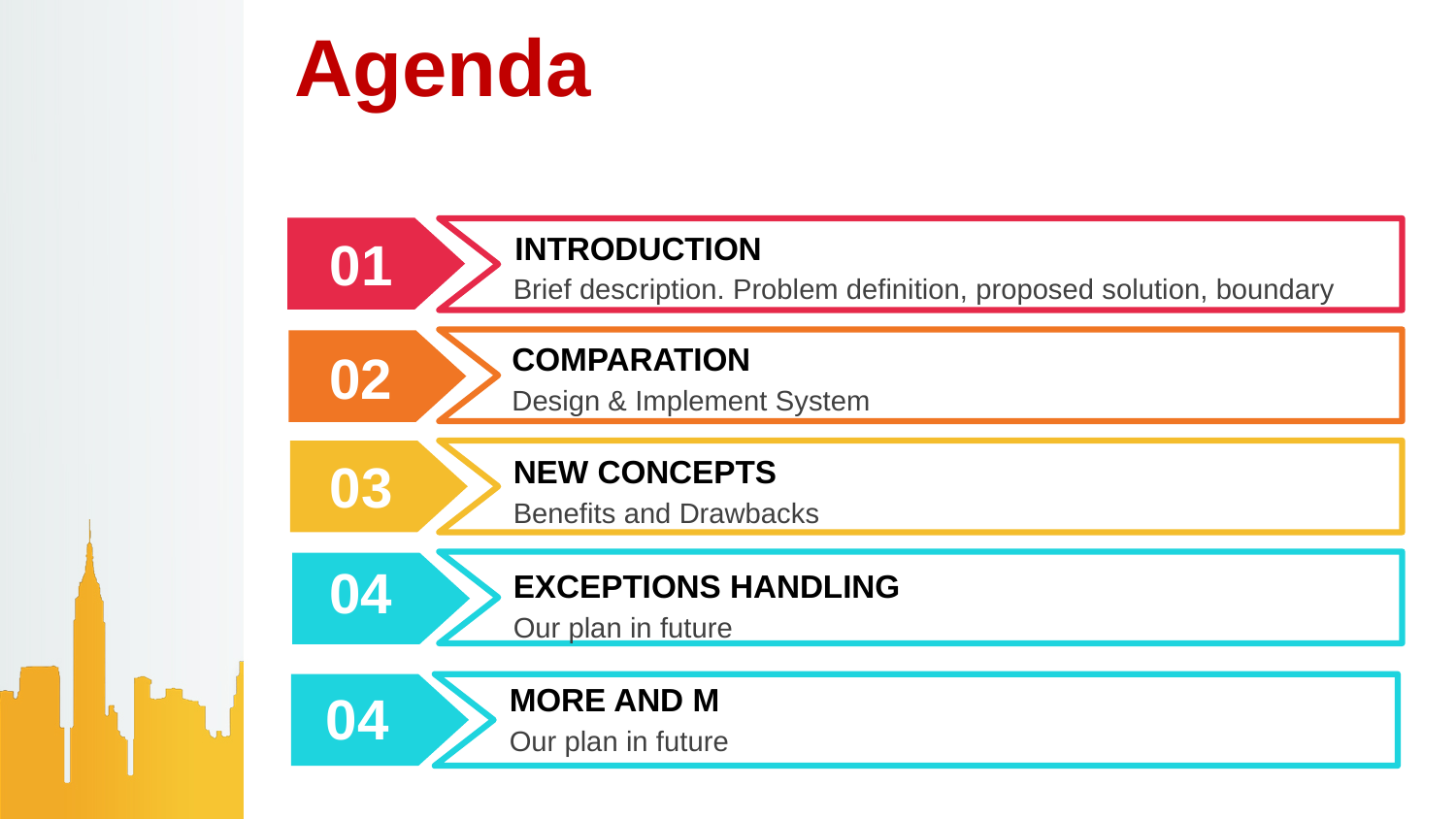

Agenda

INTRODUCTION
Brief description. Problem definition, proposed solution, boundary
01

COMPARATION
Design & Implement System
02

NEW CONCEPTS
Benefits and Drawbacks
03

04
EXCEPTIONS HANDLING
Our plan in future
MORE AND M
Our plan in future

04